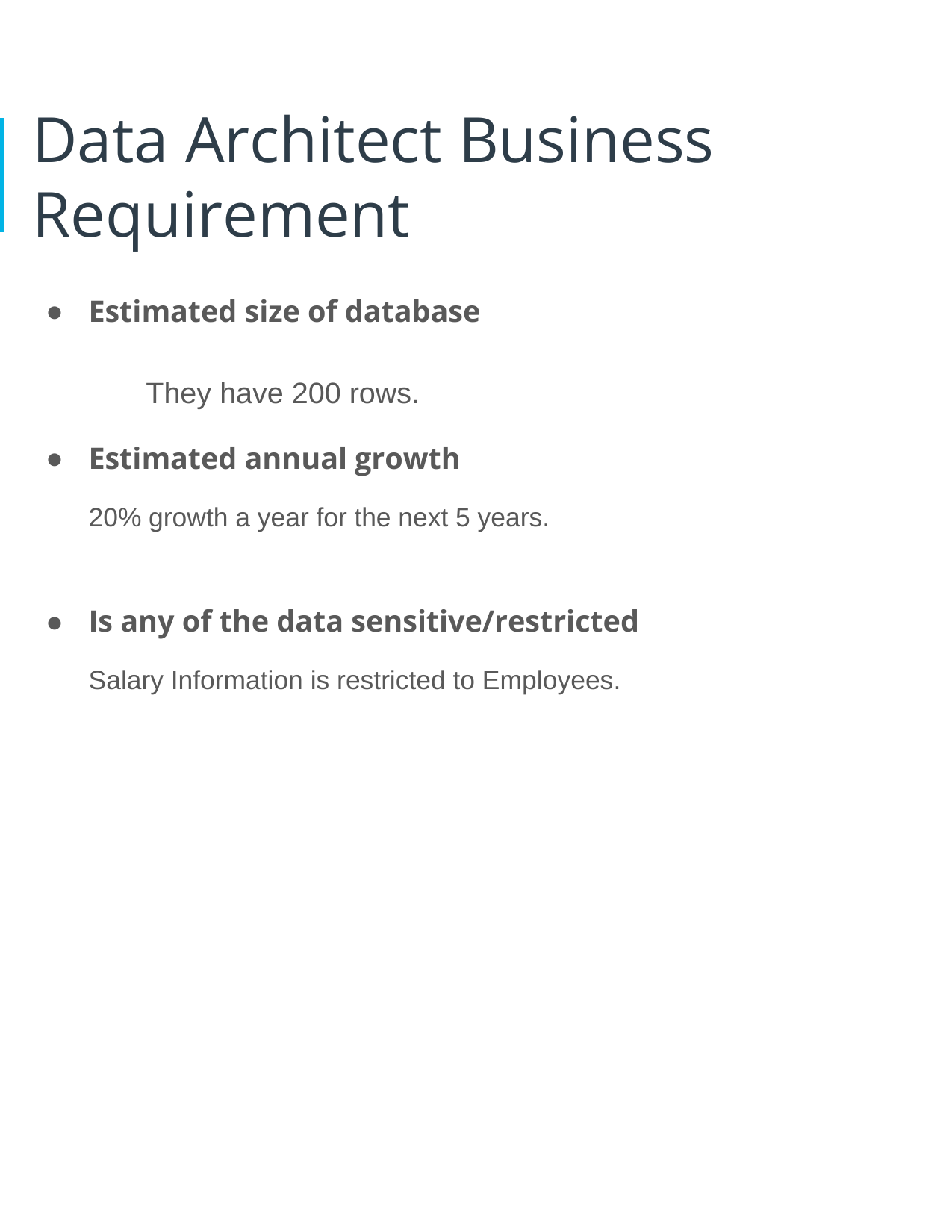

# Data Architect Business Requirement
Estimated size of database

       They have 200 rows.
Estimated annual growth
20% growth a year for the next 5 years.

Is any of the data sensitive/restricted
Salary Information is restricted to Employees.